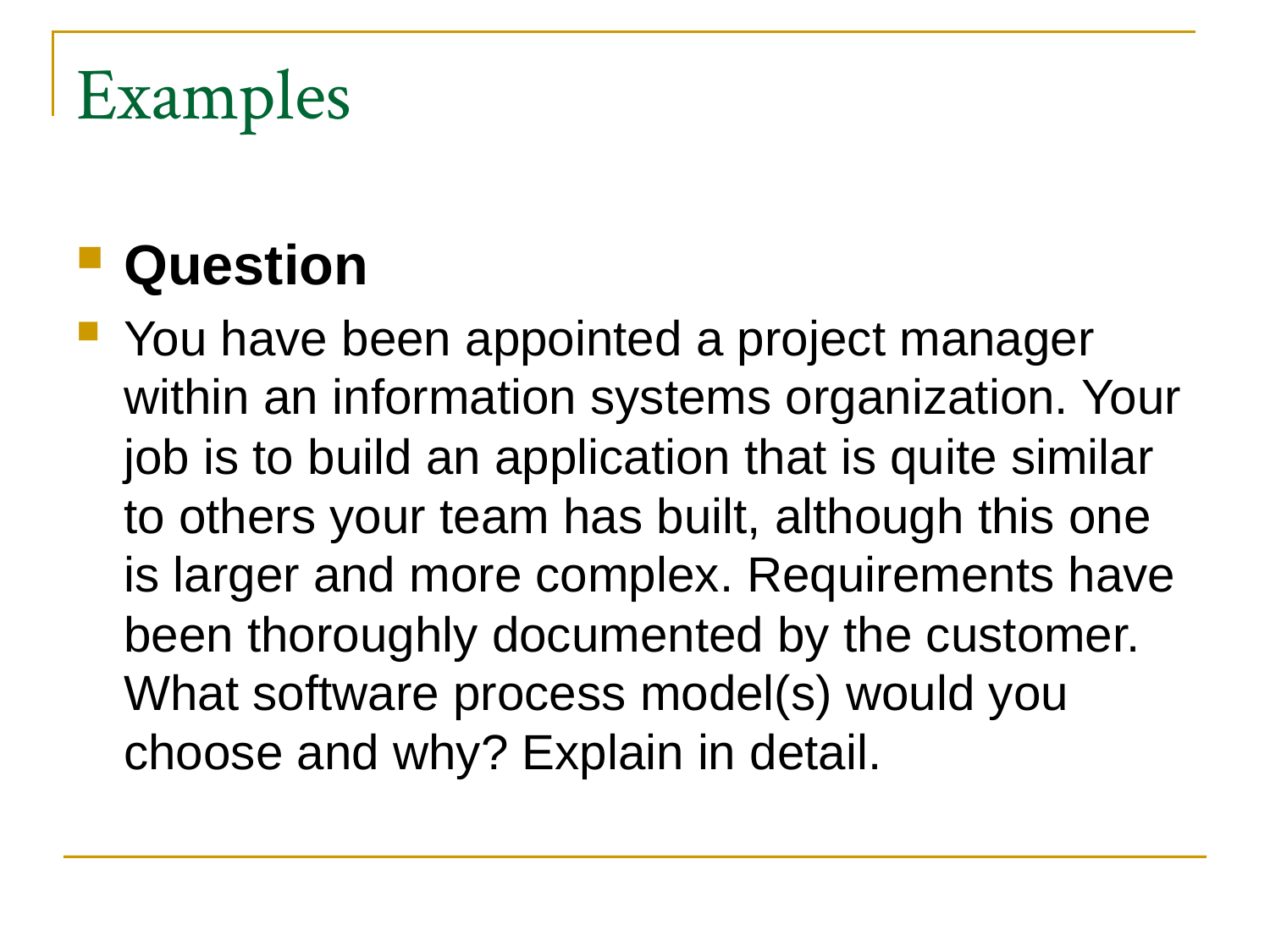

# Examples
Question
You have been appointed a project manager within an information systems organization. Your job is to build an application that is quite similar to others your team has built, although this one is larger and more complex. Requirements have been thoroughly documented by the customer. What software process model(s) would you choose and why? Explain in detail.